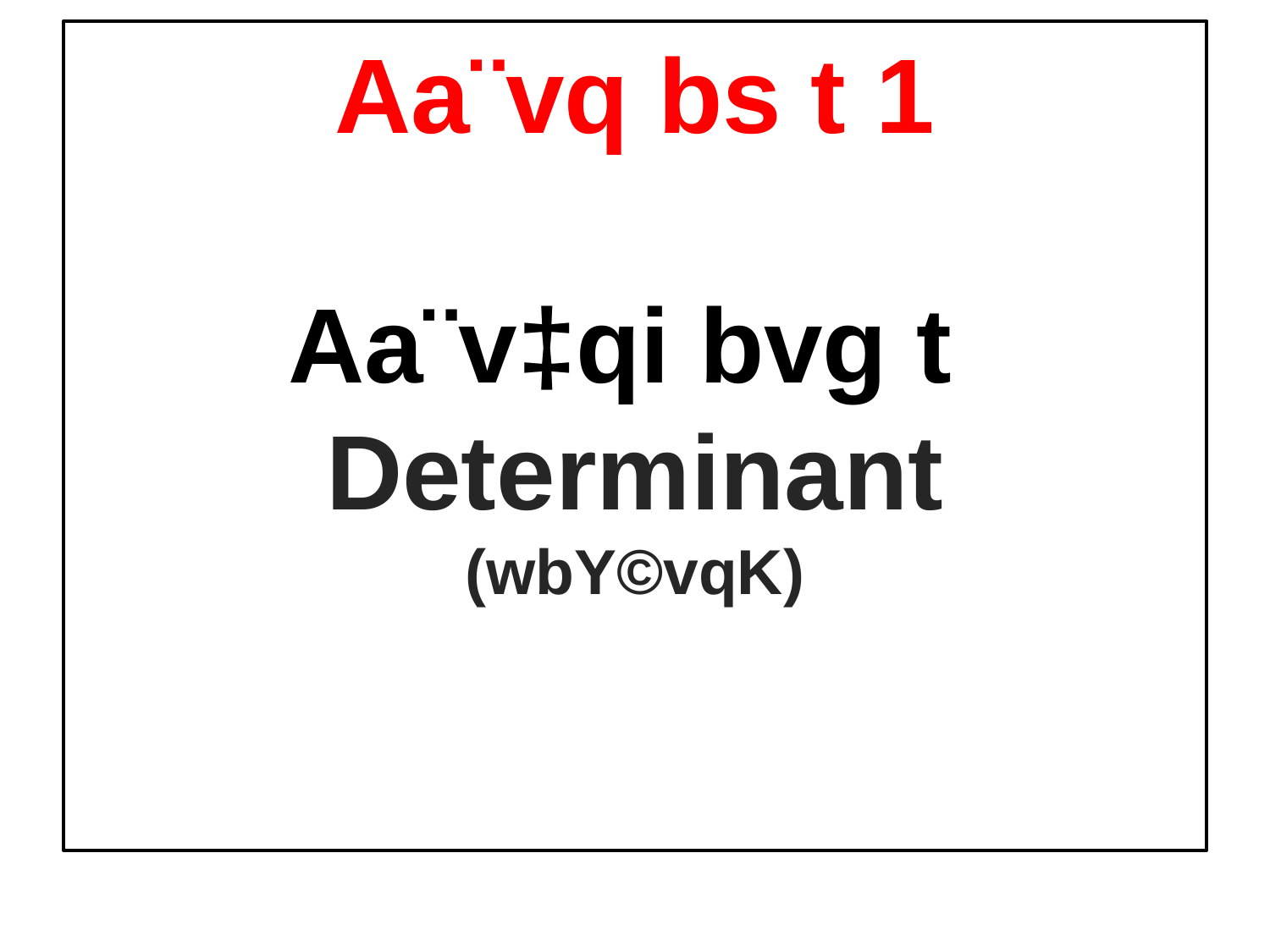

Aa¨vq bs t 1

Aa¨v‡qi bvg t
Determinant
(wbY©vqK)